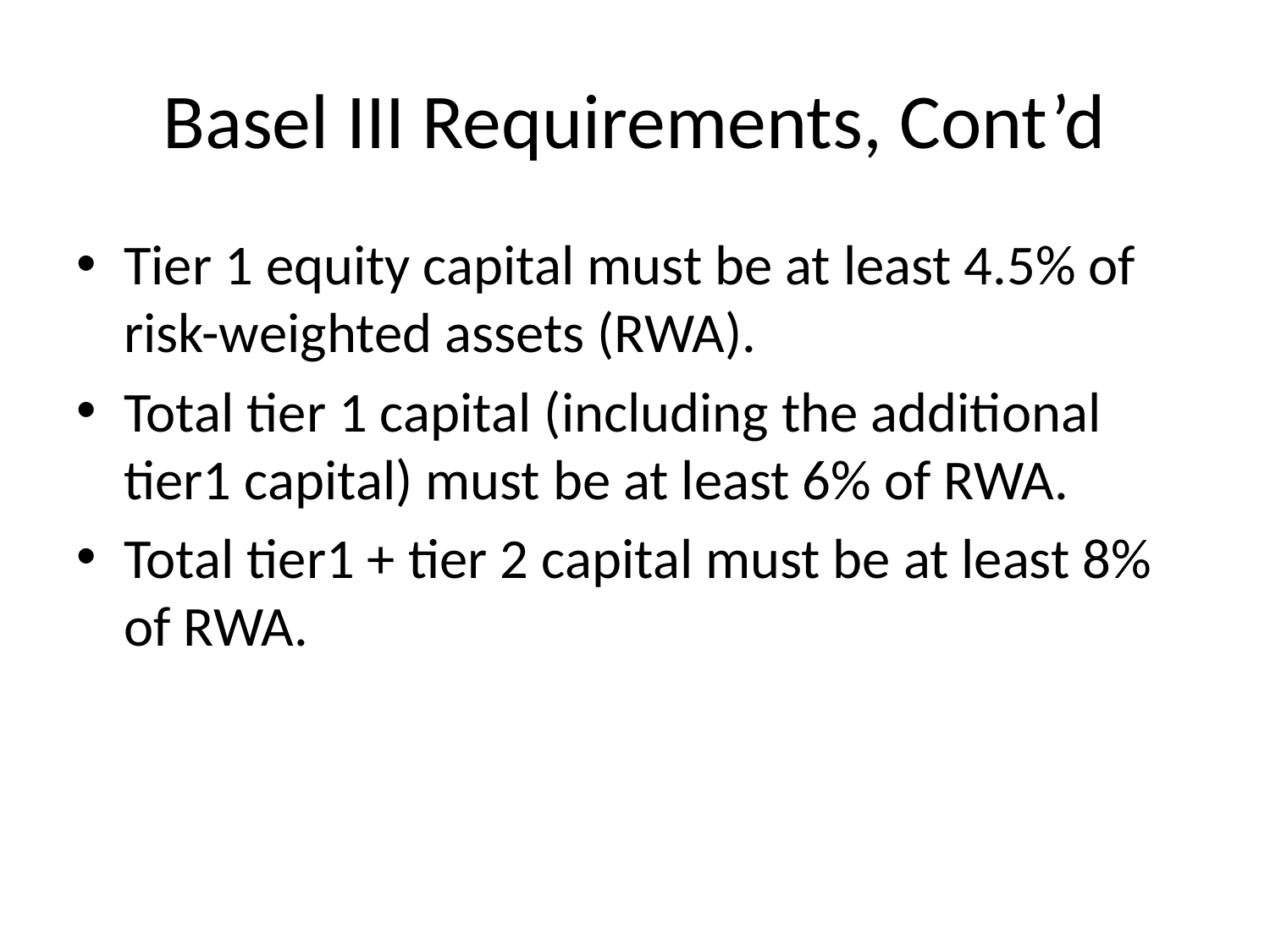

# Basel III Requirements, Cont’d
Tier 1 equity capital must be at least 4.5% of risk-weighted assets (RWA).
Total tier 1 capital (including the additional tier1 capital) must be at least 6% of RWA.
Total tier1 + tier 2 capital must be at least 8% of RWA.